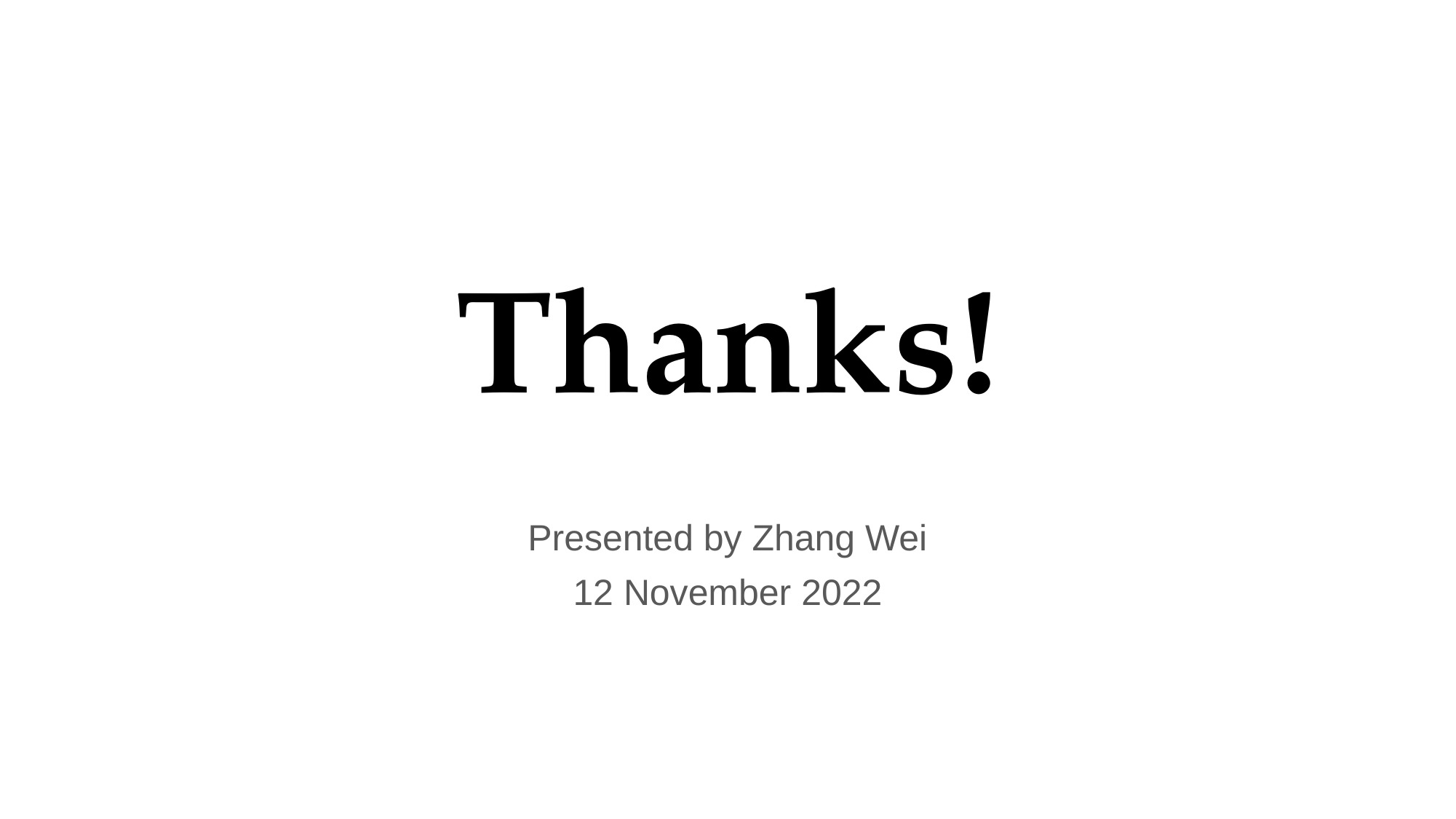

# Thanks!
Presented by Zhang Wei
12 November 2022